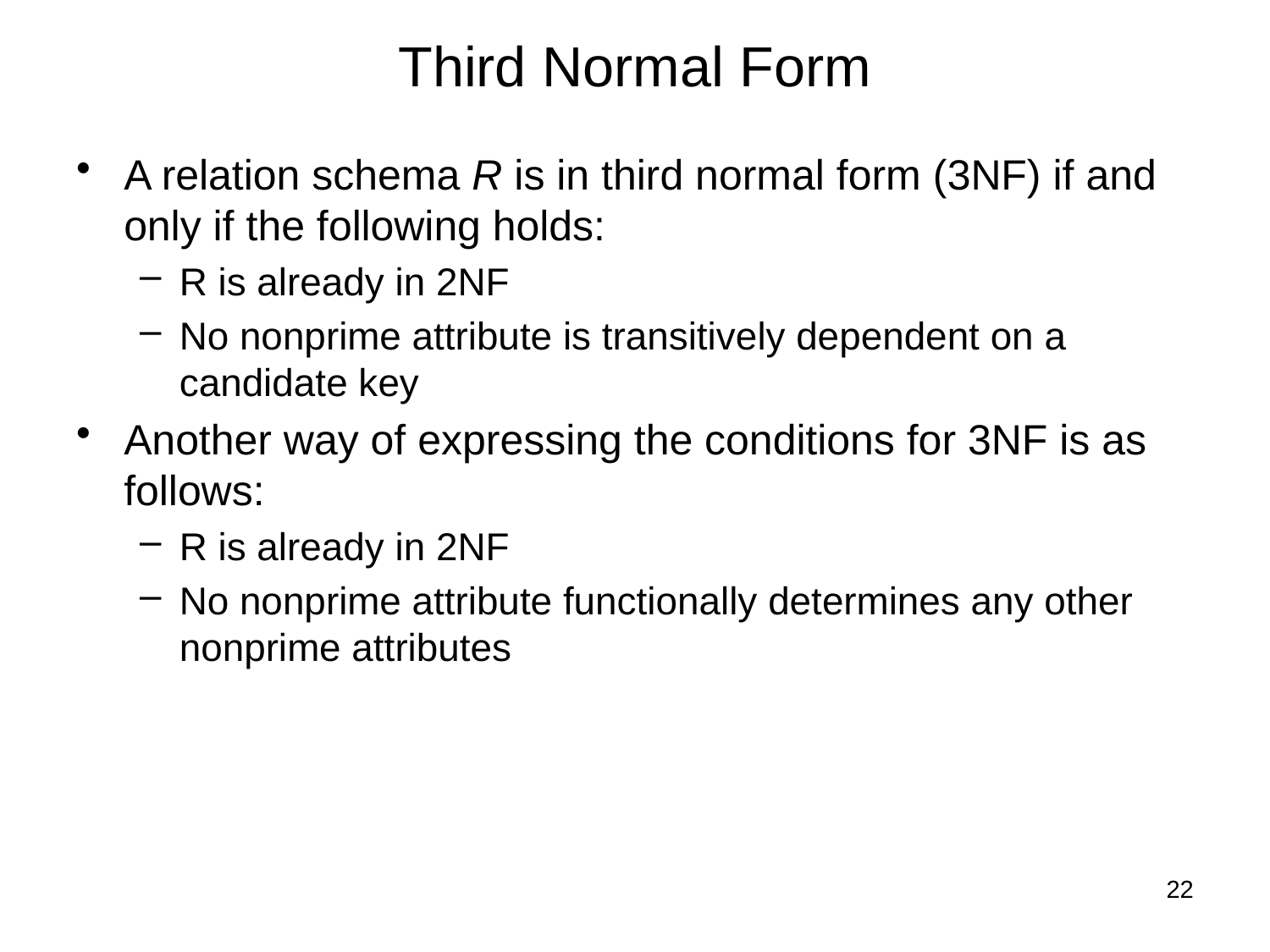

# Third Normal Form
A relation schema R is in third normal form (3NF) if and only if the following holds:
R is already in 2NF
No nonprime attribute is transitively dependent on a candidate key
Another way of expressing the conditions for 3NF is as follows:
R is already in 2NF
No nonprime attribute functionally determines any other nonprime attributes
22